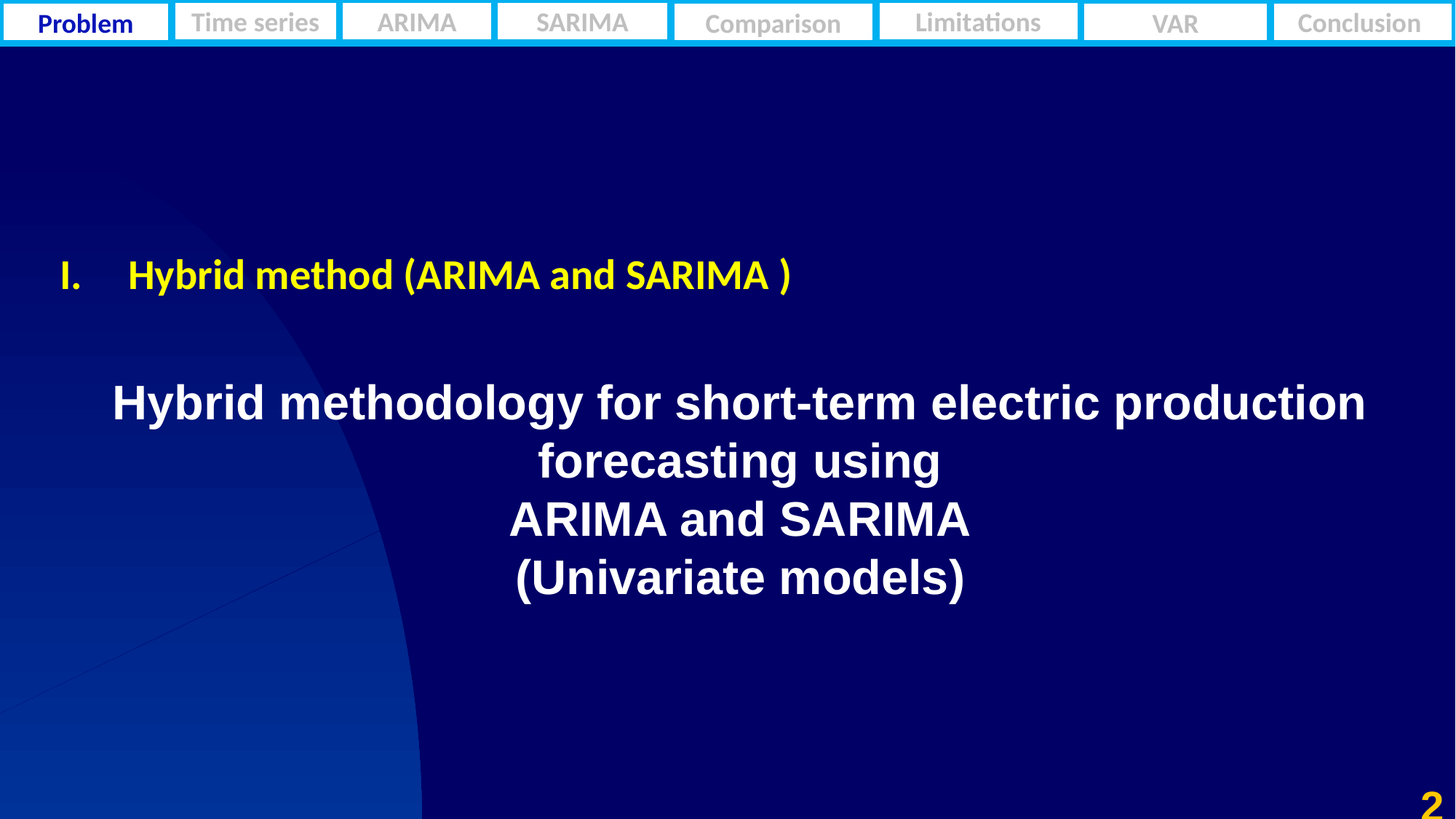

Problem
Comparison
VAR
Conclusion
Time series
ARIMA
SARIMA
Limitations
Hybrid method (ARIMA and SARIMA )

Hybrid methodology for short-term electric production forecasting using
ARIMA and SARIMA
(Univariate models)

2